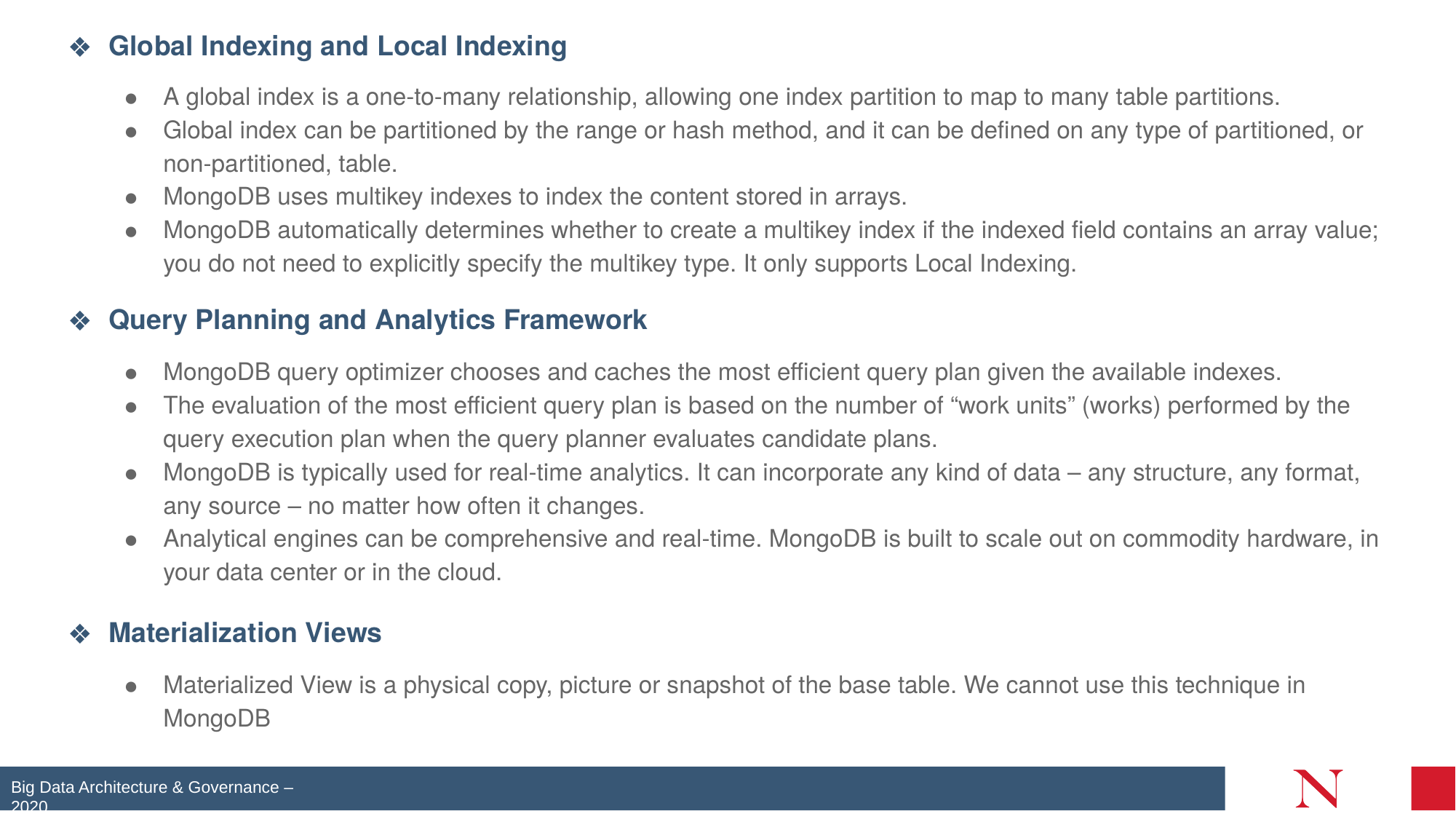

Global Indexing and Local Indexing

A global index is a one-to-many relationship, allowing one index partition to map to many table partitions.
Global index can be partitioned by the range or hash method, and it can be defined on any type of partitioned, or non-partitioned, table.
MongoDB uses multikey indexes to index the content stored in arrays.
MongoDB automatically determines whether to create a multikey index if the indexed field contains an array value; you do not need to explicitly specify the multikey type. It only supports Local Indexing.

Query Planning and Analytics Framework

MongoDB query optimizer chooses and caches the most efficient query plan given the available indexes.
The evaluation of the most efficient query plan is based on the number of “work units” (works) performed by the query execution plan when the query planner evaluates candidate plans.
MongoDB is typically used for real-time analytics. It can incorporate any kind of data – any structure, any format, any source – no matter how often it changes.
Analytical engines can be comprehensive and real-time. MongoDB is built to scale out on commodity hardware, in your data center or in the cloud.

Materialization Views

Materialized View is a physical copy, picture or snapshot of the base table. We cannot use this technique in MongoDB